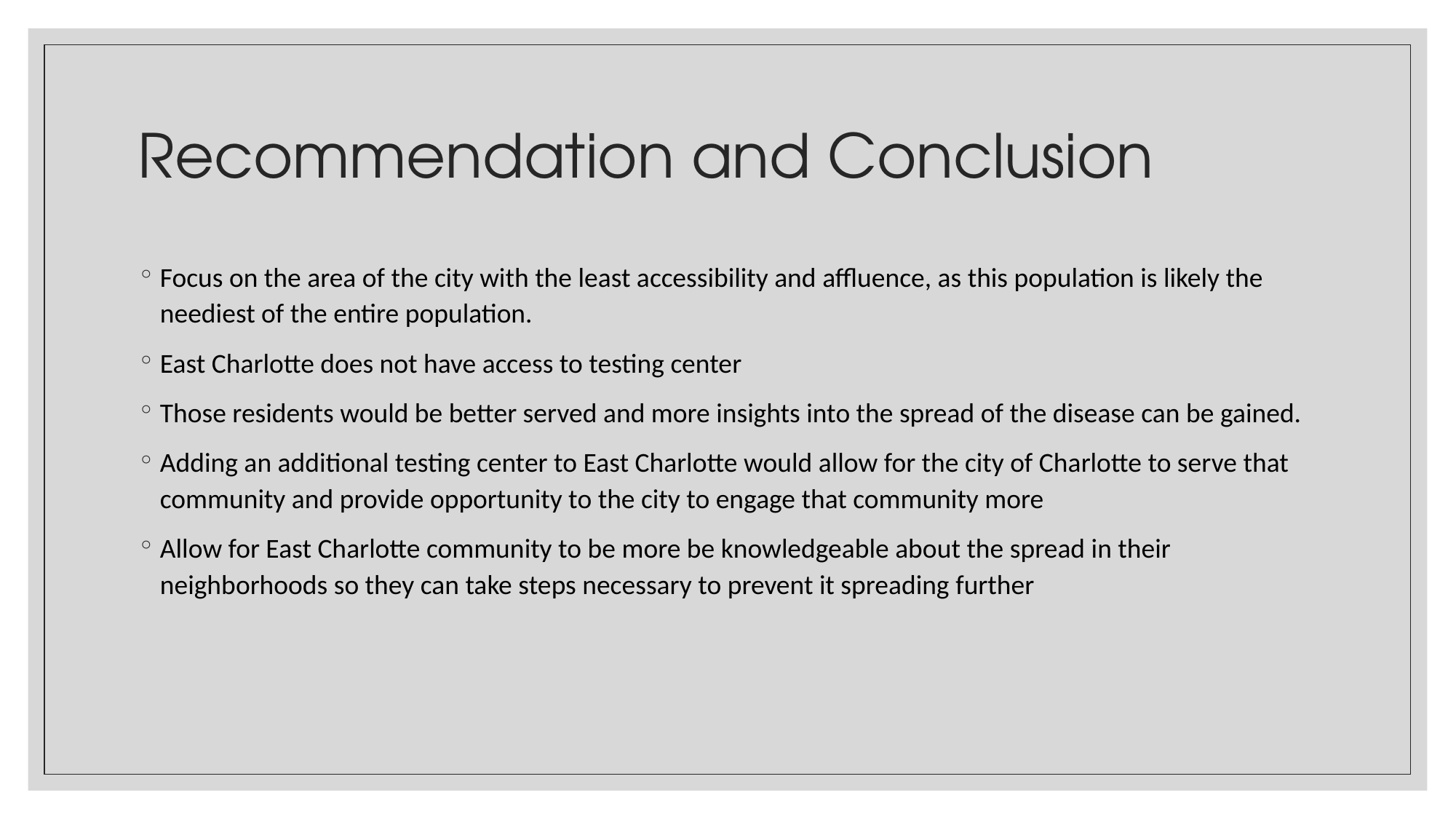

# Recommendation and Conclusion
Focus on the area of the city with the least accessibility and affluence, as this population is likely the neediest of the entire population.
East Charlotte does not have access to testing center
Those residents would be better served and more insights into the spread of the disease can be gained.
Adding an additional testing center to East Charlotte would allow for the city of Charlotte to serve that community and provide opportunity to the city to engage that community more
Allow for East Charlotte community to be more be knowledgeable about the spread in their neighborhoods so they can take steps necessary to prevent it spreading further